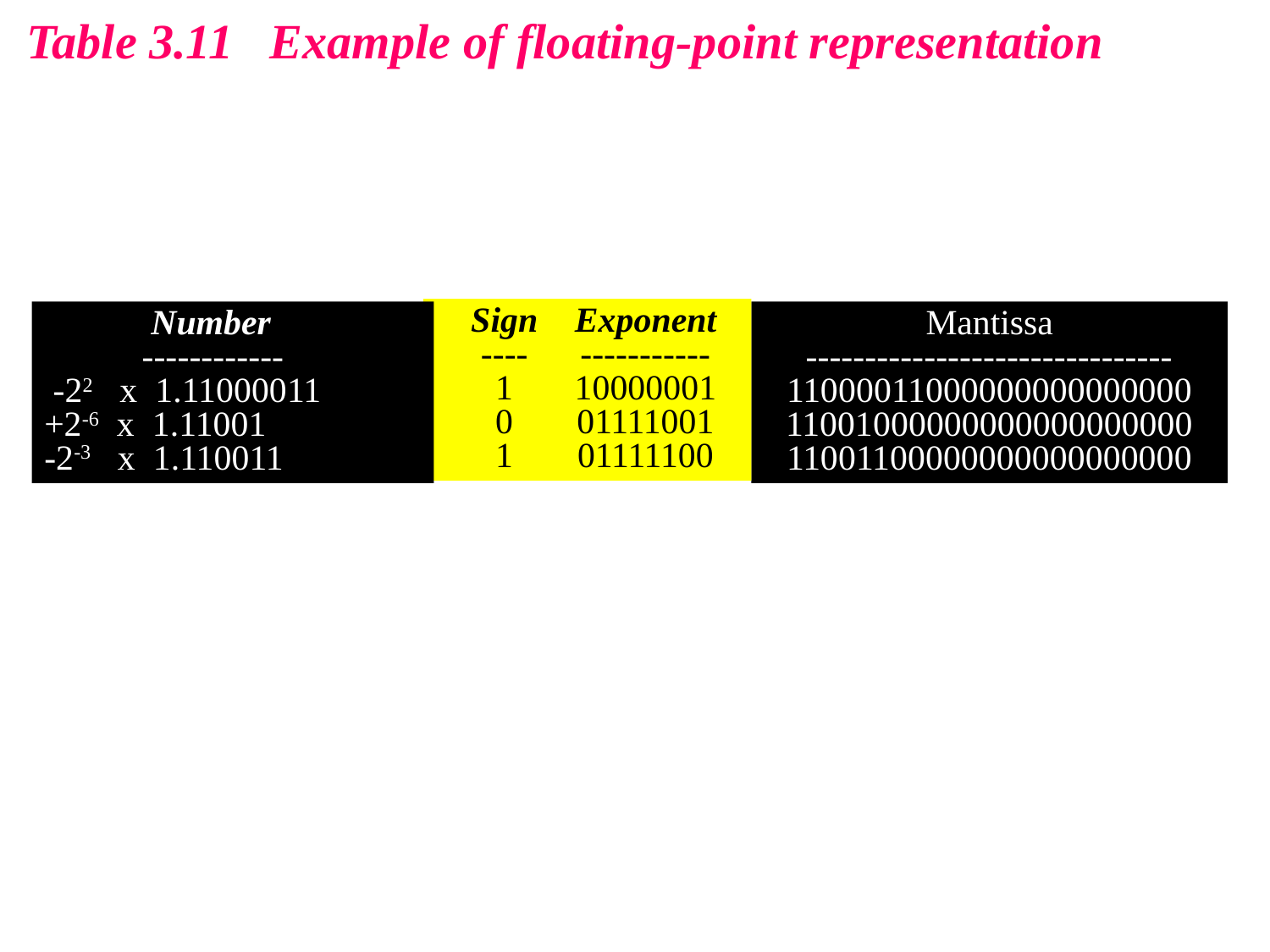

Table 3.11   Example of floating-point representation
Sign
----
1
0
1
Exponent
-----------
10000001
01111001
01111100
            Number
           ------------
 -22   x  1.11000011
+2-6  x  1.11001
-2-3   x  1.110011
Mantissa
-------------------------------
11000011000000000000000
11001000000000000000000
11001100000000000000000